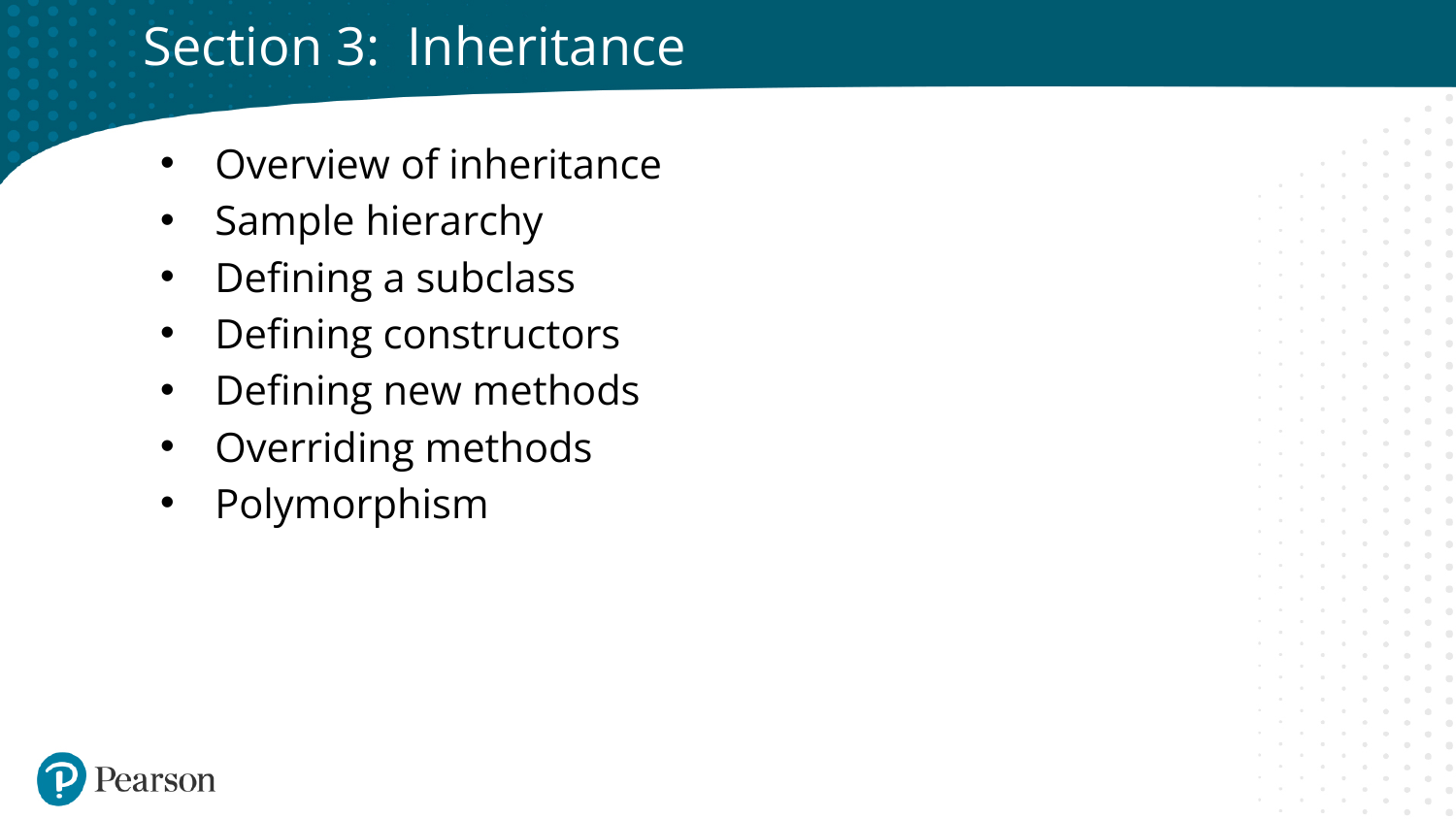

# Section 3:  Inheritance
Overview of inheritance
Sample hierarchy
Defining a subclass
Defining constructors
Defining new methods
Overriding methods
Polymorphism